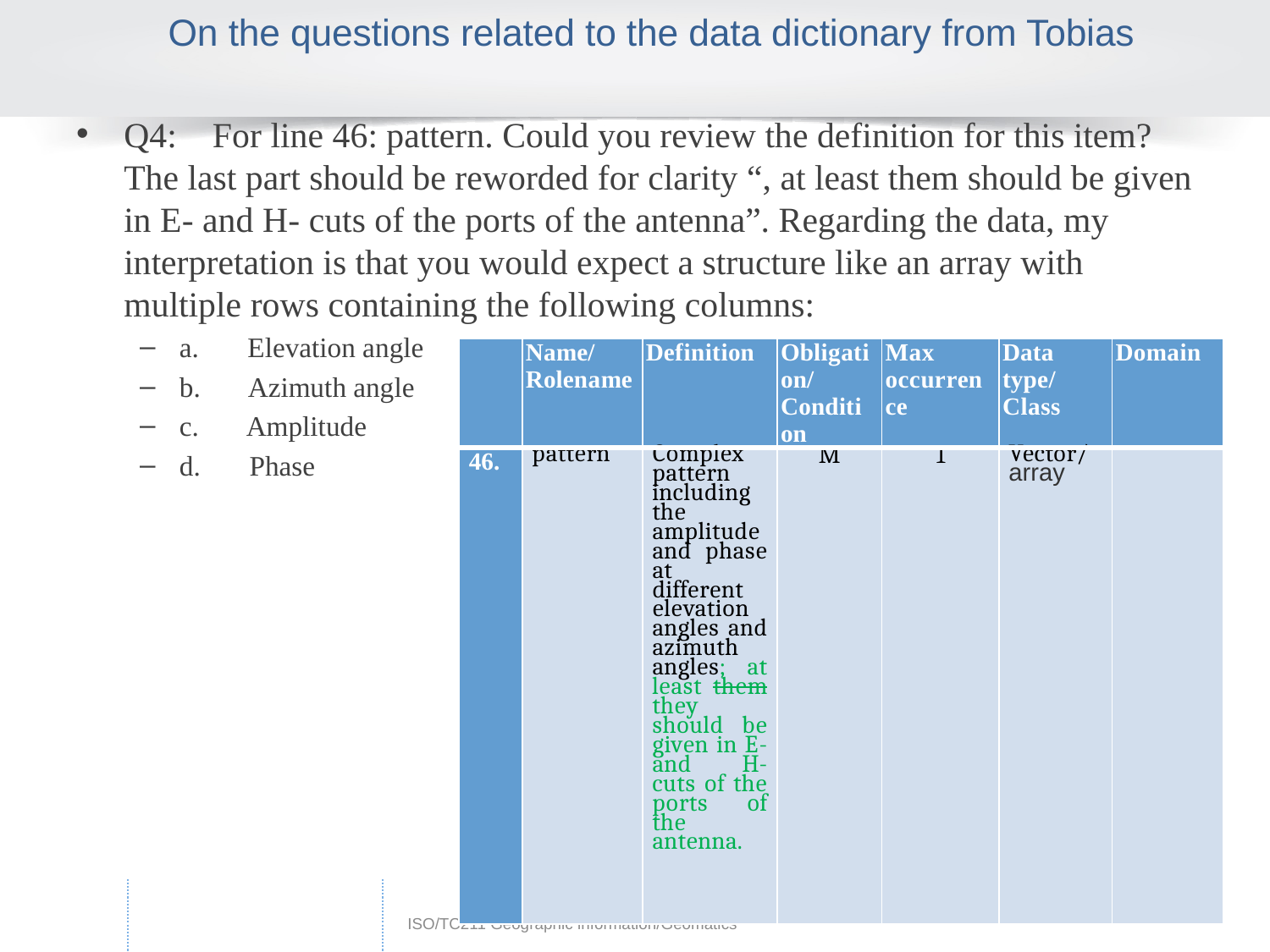

# On the questions related to the data dictionary from Tobias
Q4:    For line 46: pattern. Could you review the definition for this item? The last part should be reworded for clarity “, at least them should be given in E- and H- cuts of the ports of the antenna”. Regarding the data, my interpretation is that you would expect a structure like an array with multiple rows containing the following columns:
a.       Elevation angle
b.       Azimuth angle
c.       Amplitude
d.       Phase
|  | Name/Rolename | Definition | Obligation/ Condition | Max occurrence | Data type/ Class | Domain |
| --- | --- | --- | --- | --- | --- | --- |
| 46. | pattern | Complex pattern including the amplitude and phase at different elevation angles and azimuth angles; at least them they should be given in E- and H- cuts of the ports of the antenna. | M | 1 | Vector/ array |  |